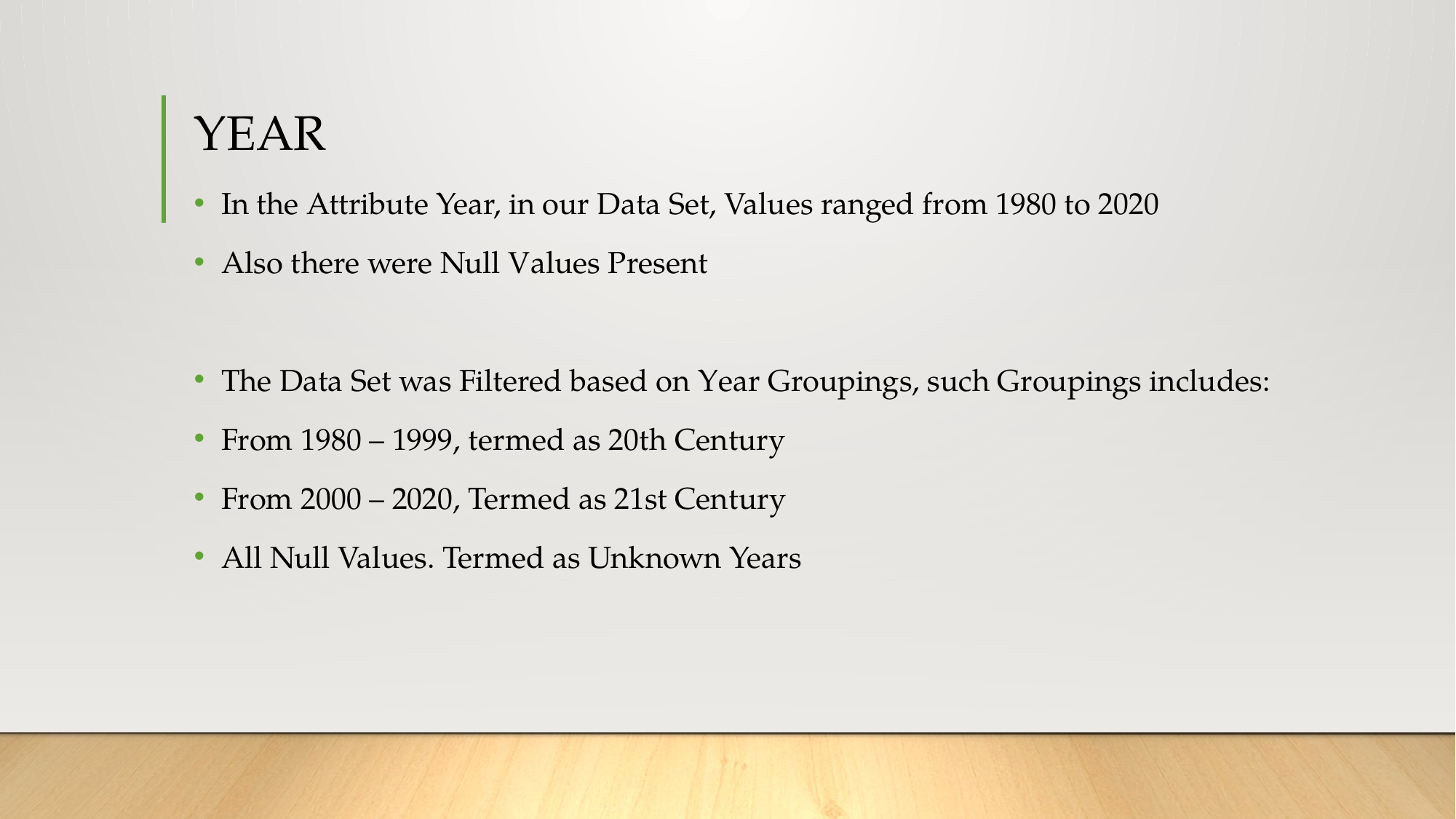

# YEAR
In the Attribute Year, in our Data Set, Values ranged from 1980 to 2020
Also there were Null Values Present

The Data Set was Filtered based on Year Groupings, such Groupings includes:
From 1980 – 1999, termed as 20th Century
From 2000 – 2020, Termed as 21st Century
All Null Values. Termed as Unknown Years